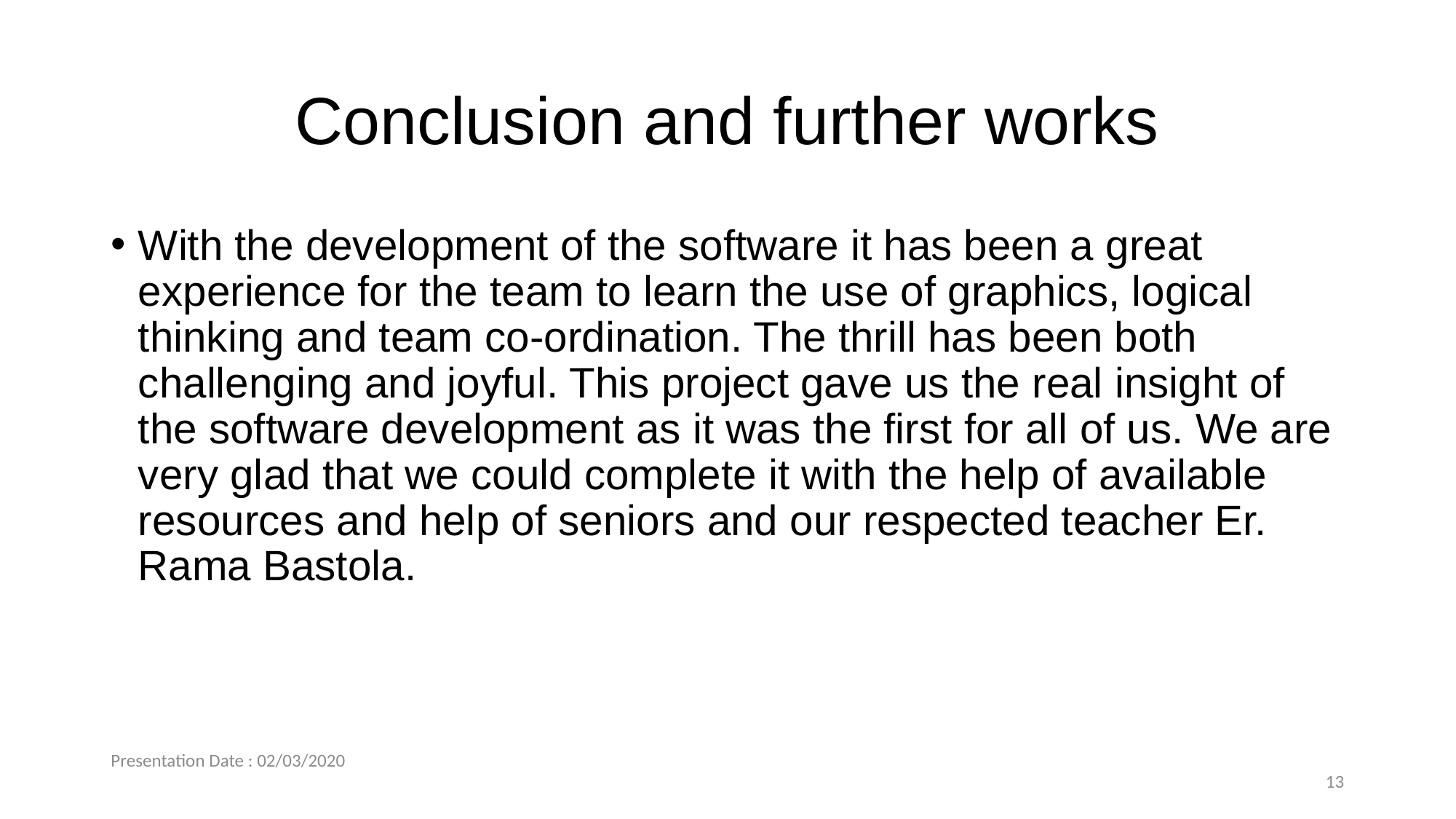

# Conclusion and further works
With the development of the software it has been a great experience for the team to learn the use of graphics, logical thinking and team co-ordination. The thrill has been both challenging and joyful. This project gave us the real insight of the software development as it was the first for all of us. We are very glad that we could complete it with the help of available resources and help of seniors and our respected teacher Er. Rama Bastola.
Presentation Date : 02/03/2020
13